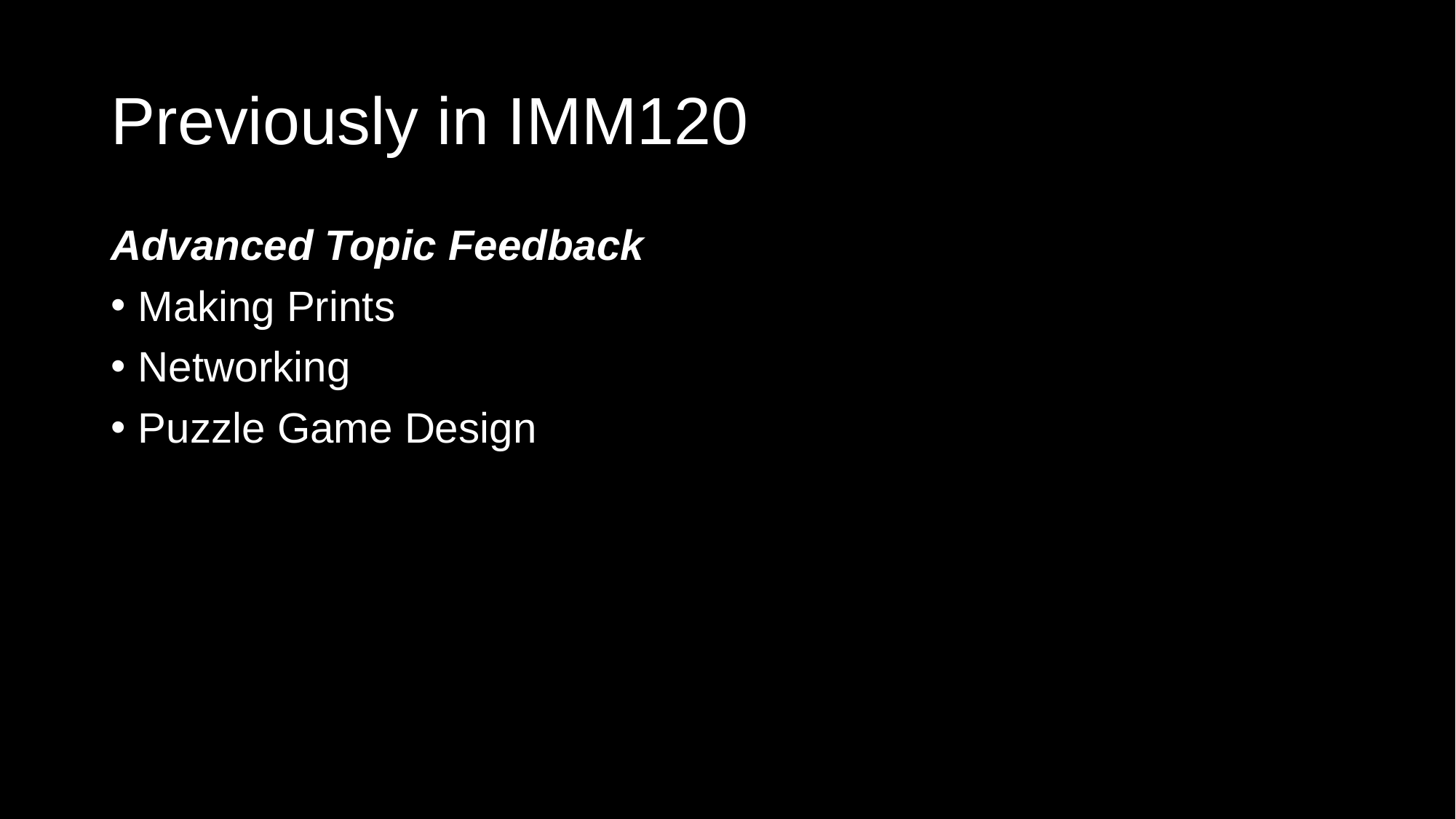

# Previously in IMM120
Advanced Topic Feedback
Making Prints
Networking
Puzzle Game Design